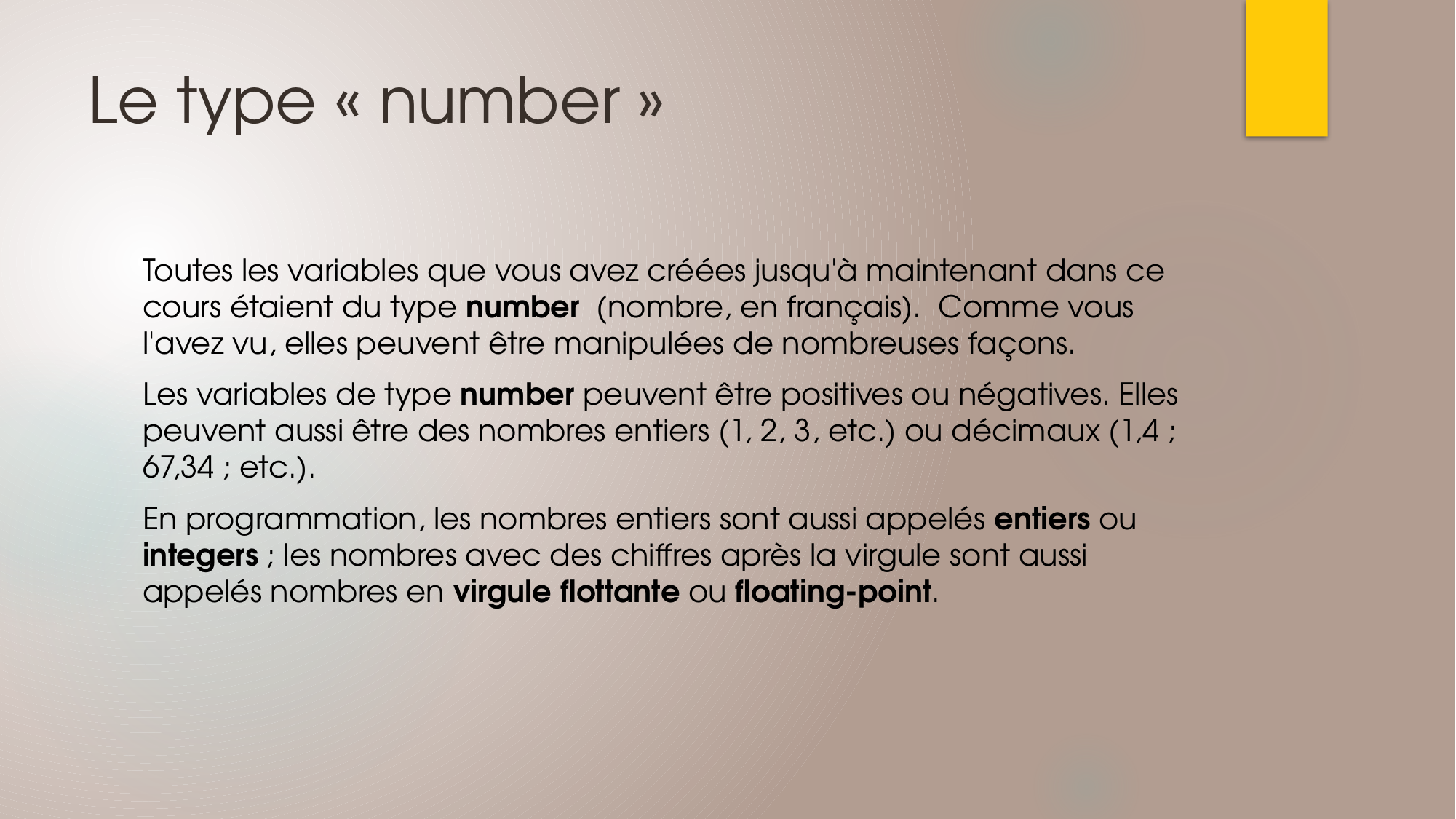

# Le type « number »
Toutes les variables que vous avez créées jusqu'à maintenant dans ce cours étaient du type number  (nombre, en français).  Comme vous l'avez vu, elles peuvent être manipulées de nombreuses façons.
Les variables de type number peuvent être positives ou négatives. Elles peuvent aussi être des nombres entiers (1, 2, 3, etc.) ou décimaux (1,4 ; 67,34 ; etc.).
En programmation, les nombres entiers sont aussi appelés entiers ou integers ; les nombres avec des chiffres après la virgule sont aussi appelés nombres en virgule flottante ou floating-point.